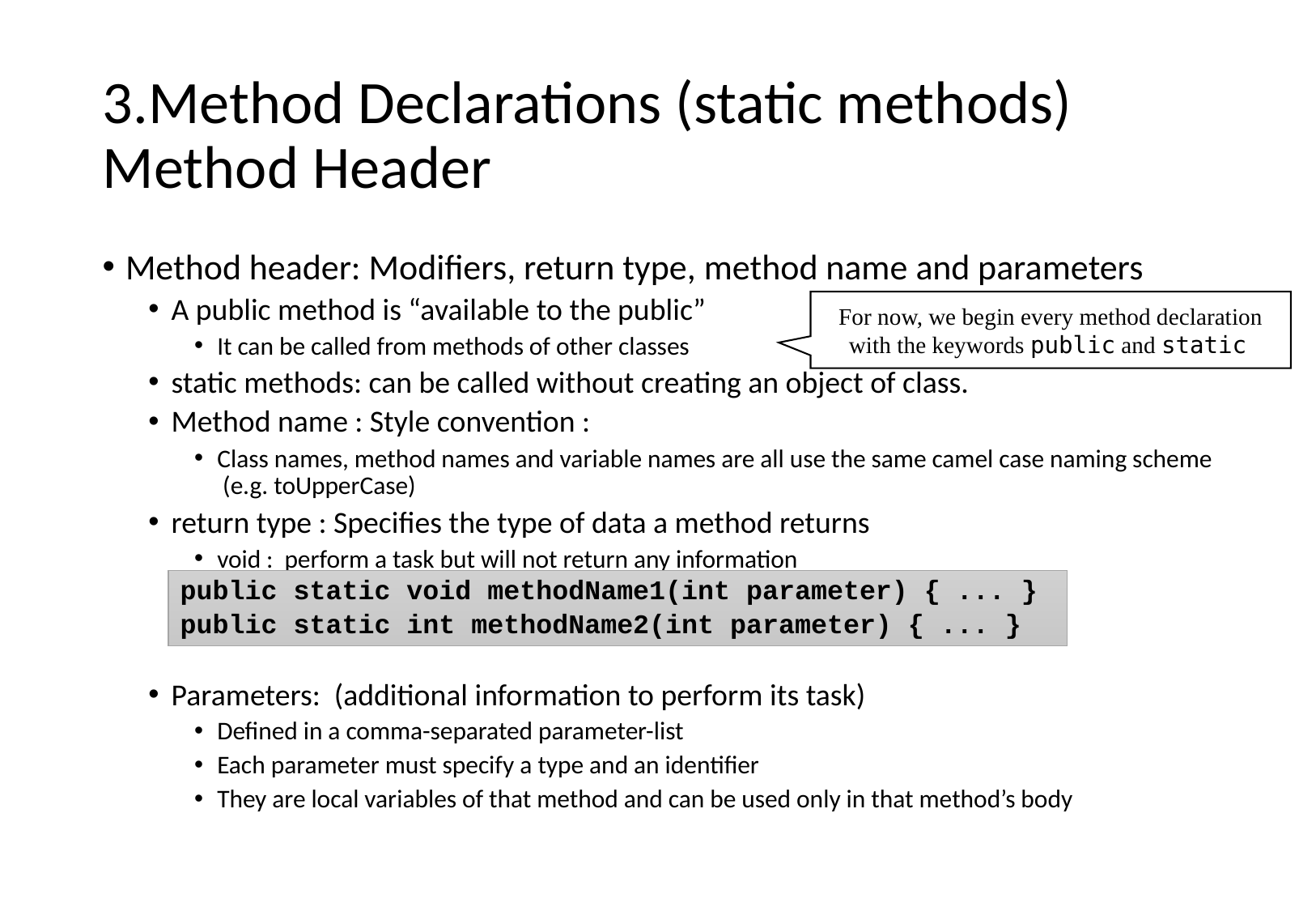

# 3.Method Declarations (static methods) Method Header
Method header: Modifiers, return type, method name and parameters
A public method is “available to the public”
It can be called from methods of other classes
static methods: can be called without creating an object of class.
Method name : Style convention :
Class names, method names and variable names are all use the same camel case naming scheme  (e.g. toUpperCase)
return type : Specifies the type of data a method returns
void :  perform a task but will not return any information

Parameters:  (additional information to perform its task)
Defined in a comma-separated parameter-list
Each parameter must specify a type and an identifier
They are local variables of that method and can be used only in that method’s body

For now, we begin every method declaration with the keywords public and static
public static void methodName1(int parameter) { ... }
public static int methodName2(int parameter) { ... }